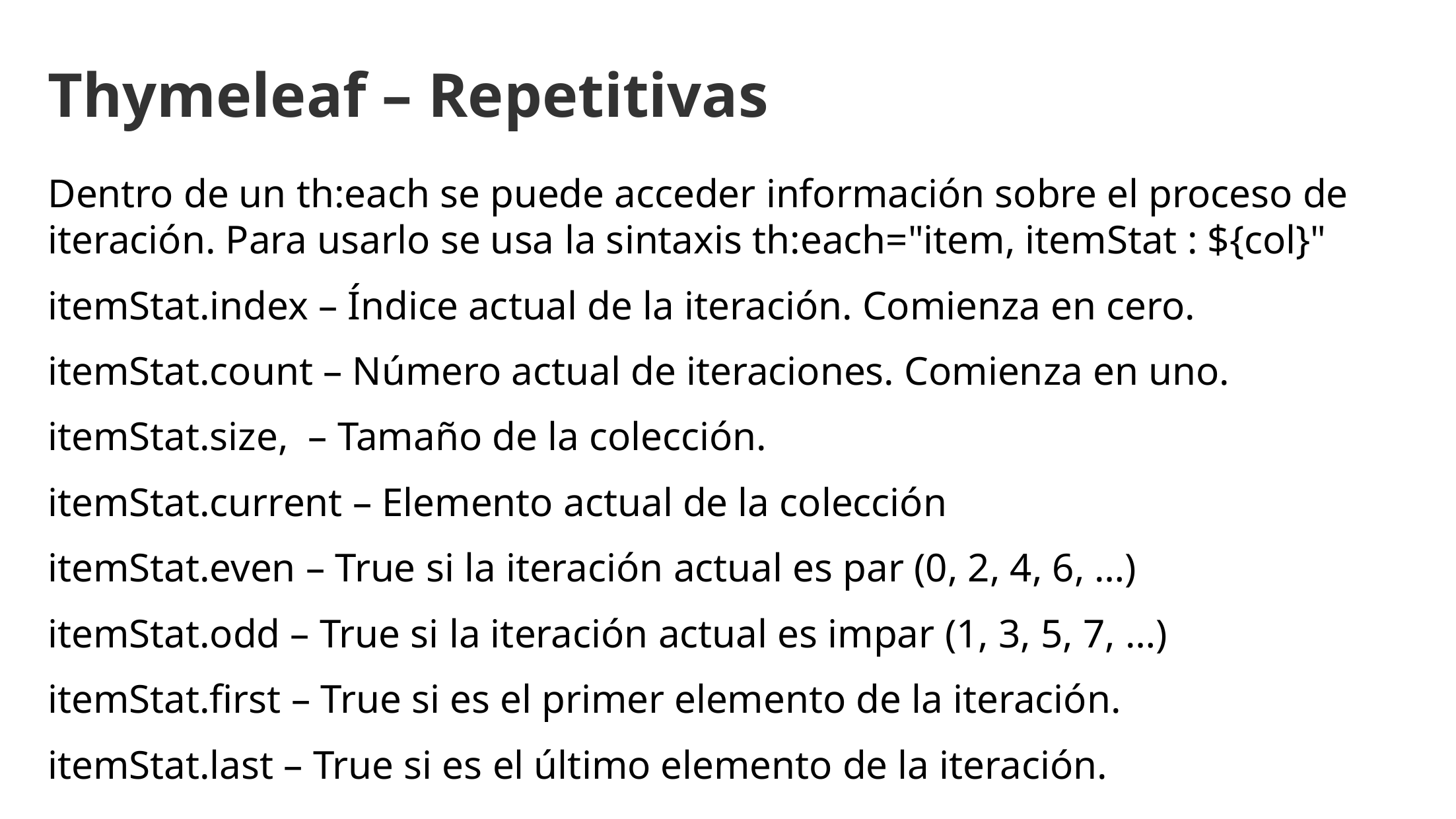

Thymeleaf – Repetitivas
Dentro de un th:each se puede acceder información sobre el proceso de iteración. Para usarlo se usa la sintaxis th:each="item, itemStat : ${col}"
itemStat.index – Índice actual de la iteración. Comienza en cero.
itemStat.count – Número actual de iteraciones. Comienza en uno.
itemStat.size,  – Tamaño de la colección.
itemStat.current – Elemento actual de la colección
itemStat.even – True si la iteración actual es par (0, 2, 4, 6, …)
itemStat.odd – True si la iteración actual es impar (1, 3, 5, 7, …)
itemStat.first – True si es el primer elemento de la iteración.
itemStat.last – True si es el último elemento de la iteración.